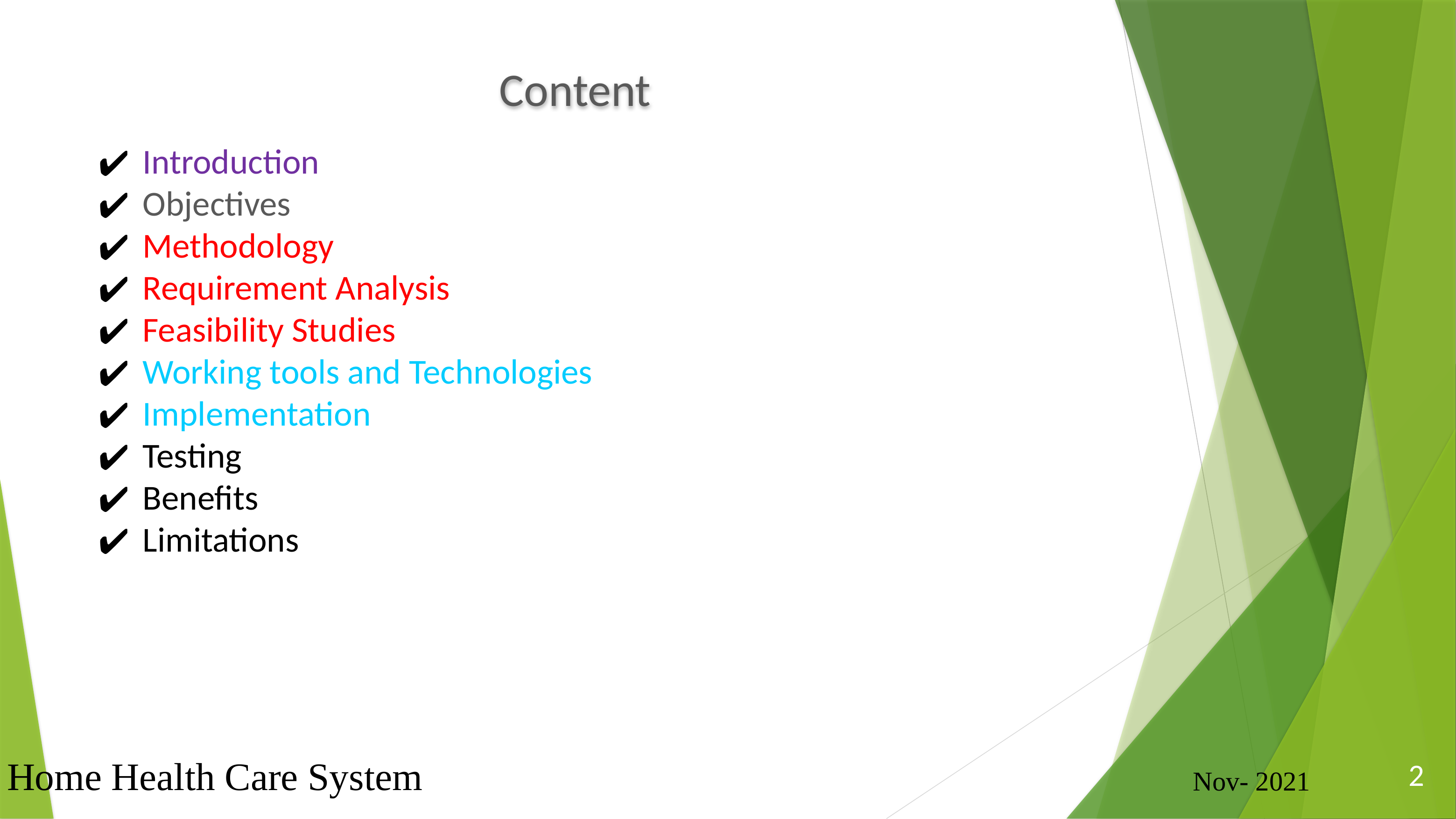

Content

Introduction
Objectives
Methodology
Requirement Analysis
Feasibility Studies
Working tools and Technologies
Implementation
Testing
Benefits
Limitations
2
Home Health Care System
2
Nov- 2021